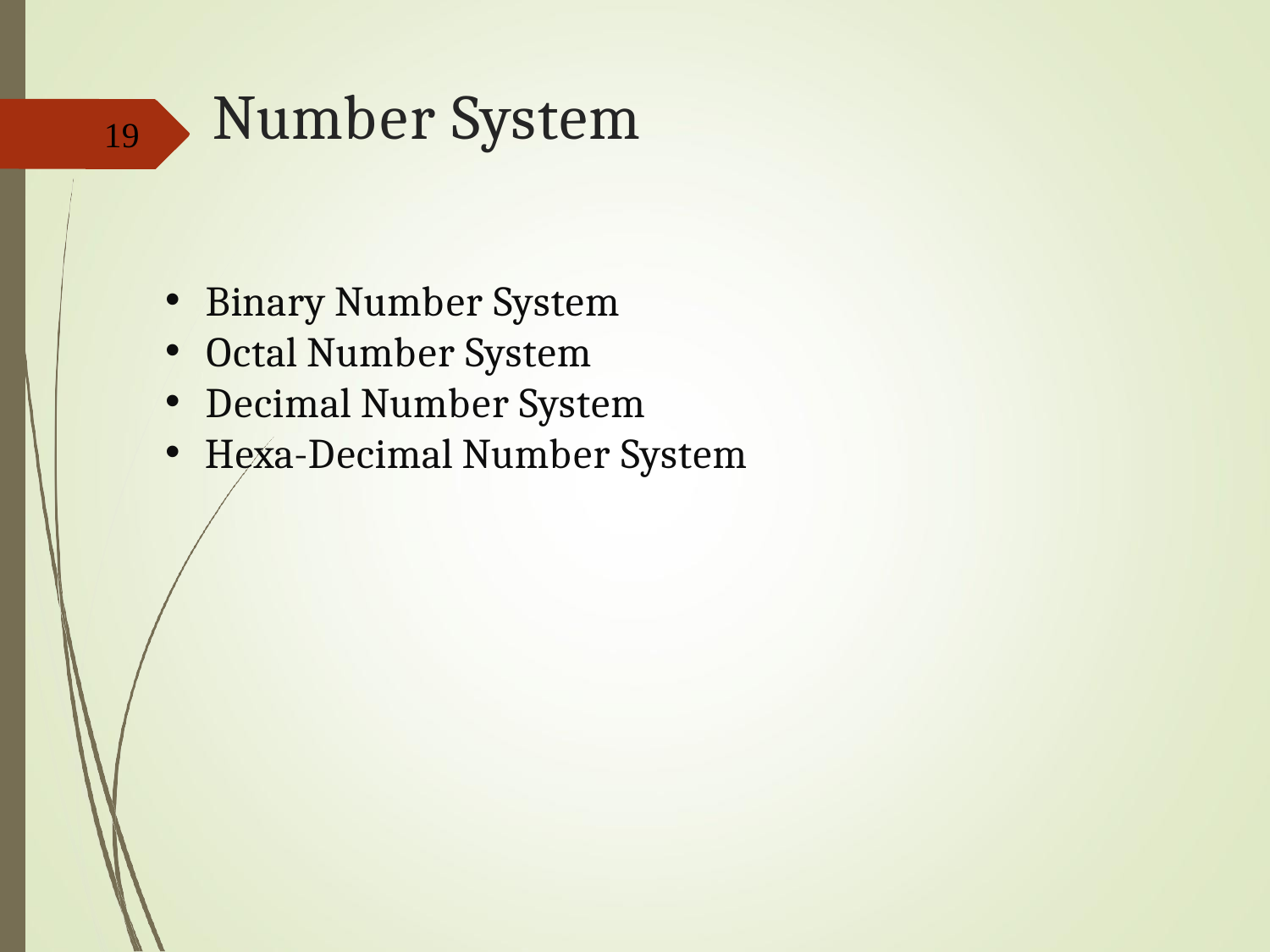

# Number System
19
Binary Number System
Octal Number System
Decimal Number System
Hexa-Decimal Number System